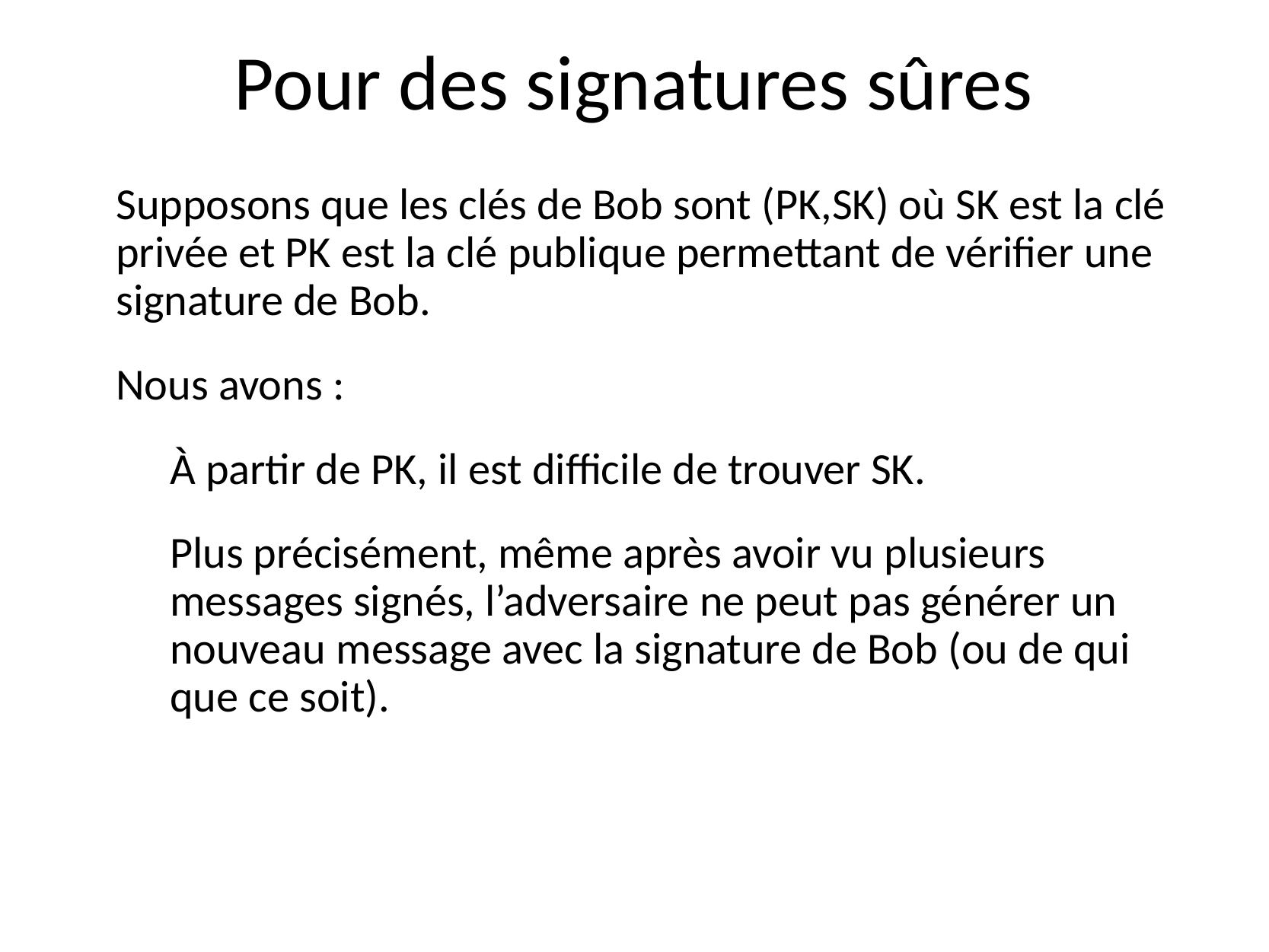

# Pour des signatures sûres
Supposons que les clés de Bob sont (PK,SK) où SK est la clé privée et PK est la clé publique permettant de vérifier une signature de Bob.
Nous avons :
À partir de PK, il est difficile de trouver SK.
Plus précisément, même après avoir vu plusieurs messages signés, l’adversaire ne peut pas générer un nouveau message avec la signature de Bob (ou de qui que ce soit).